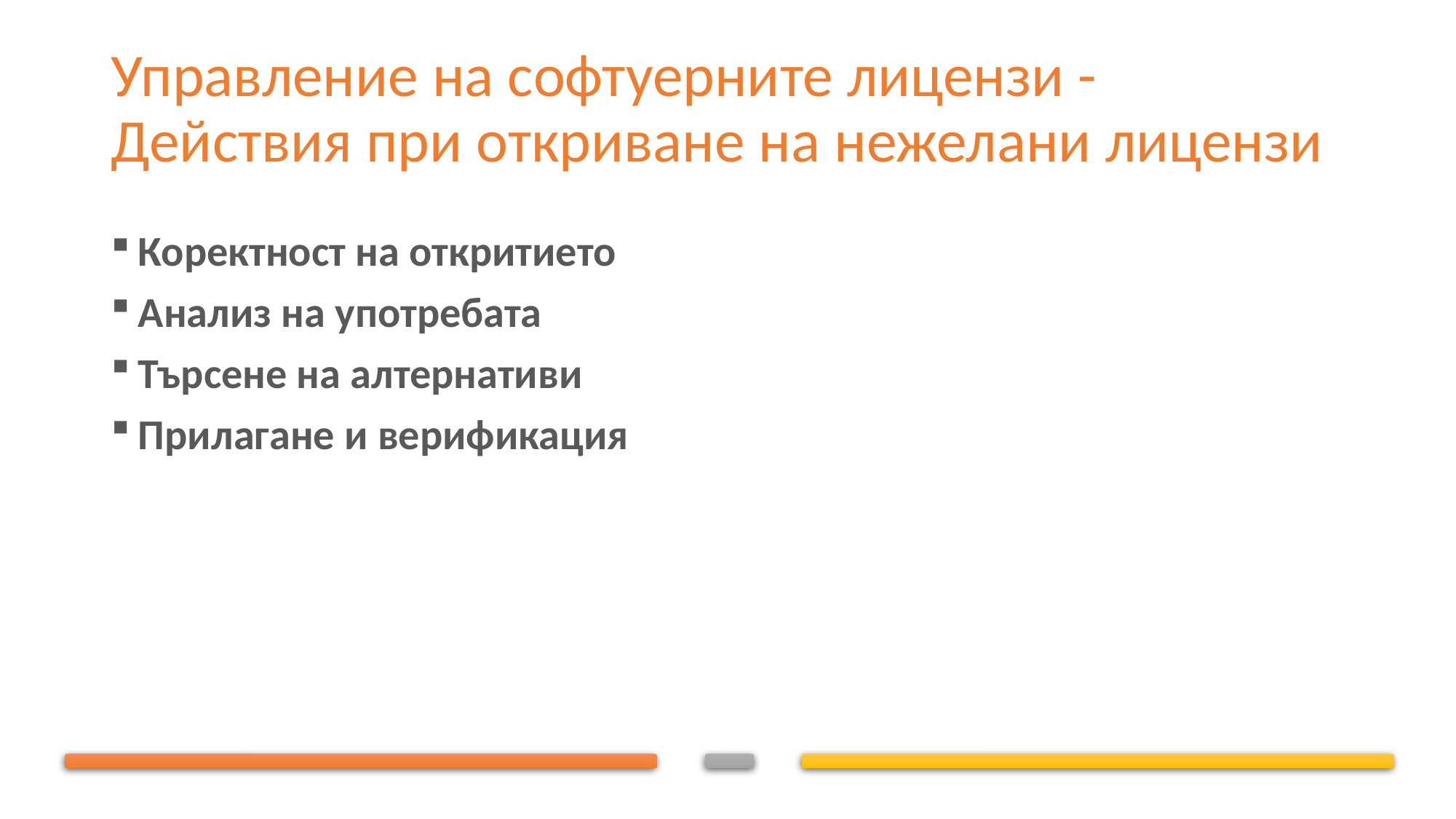

# Управление на софтуерните лицензи - Действия при откриване на нежелани лицензи
Коректност на откритието
Анализ на употребата
Търсене на алтернативи
Прилагане и верификация